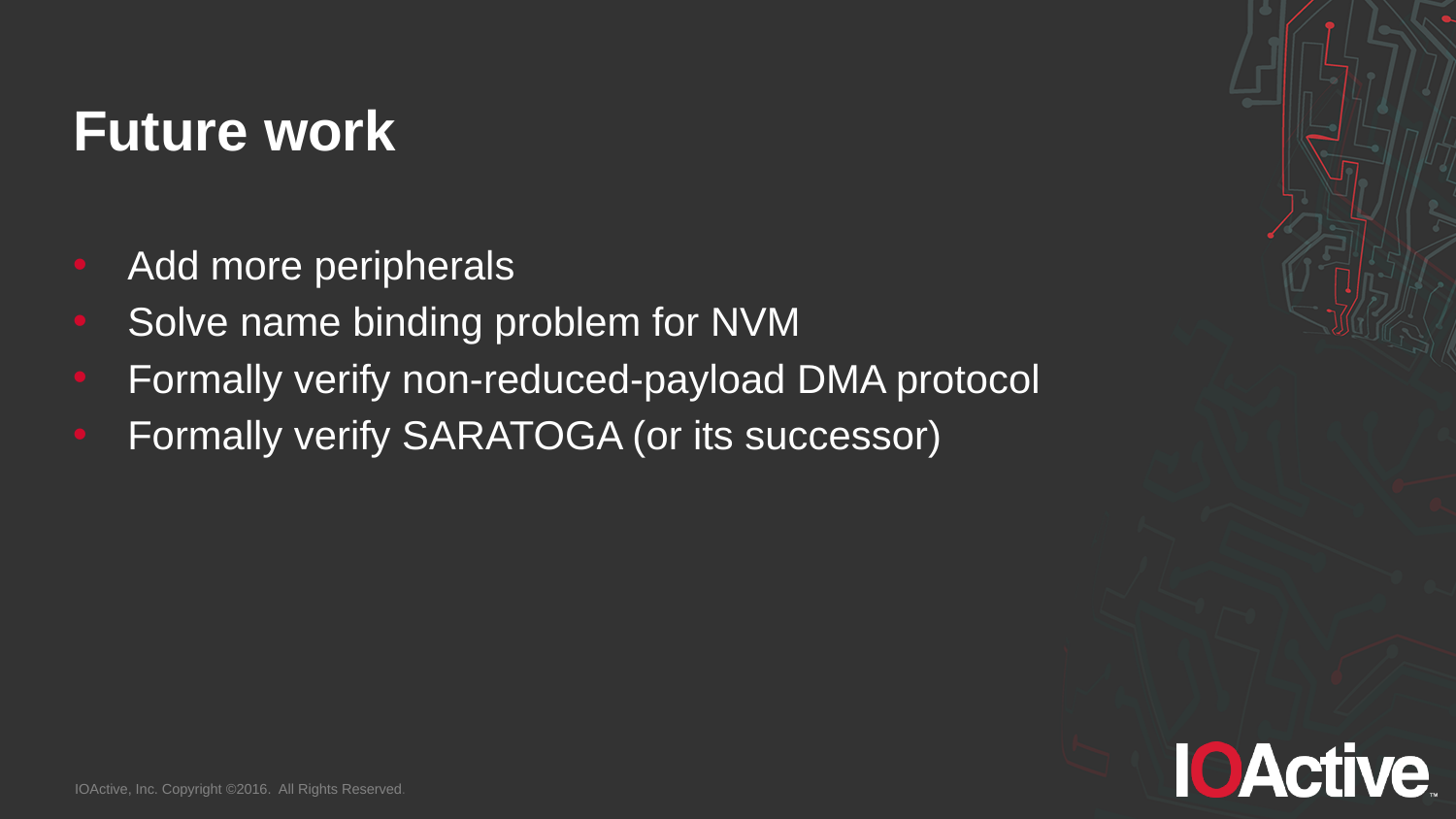

# Future work
Add more peripherals
Solve name binding problem for NVM
Formally verify non-reduced-payload DMA protocol
Formally verify SARATOGA (or its successor)